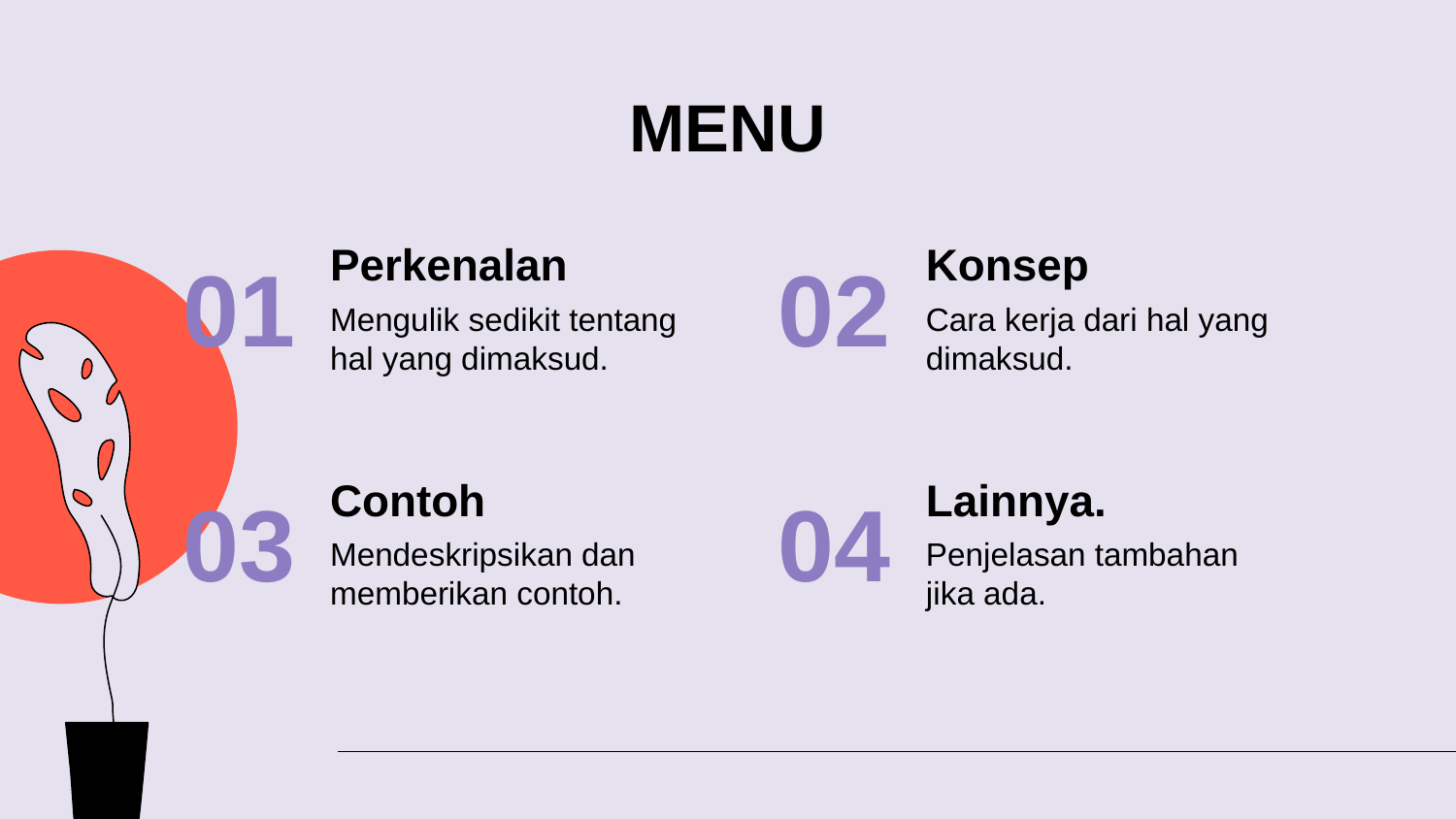

# MENU
Perkenalan
Konsep
01
02
Mengulik sedikit tentang hal yang dimaksud.
Cara kerja dari hal yang dimaksud.
Contoh
Lainnya.
03
04
Mendeskripsikan dan memberikan contoh.
Penjelasan tambahan jika ada.